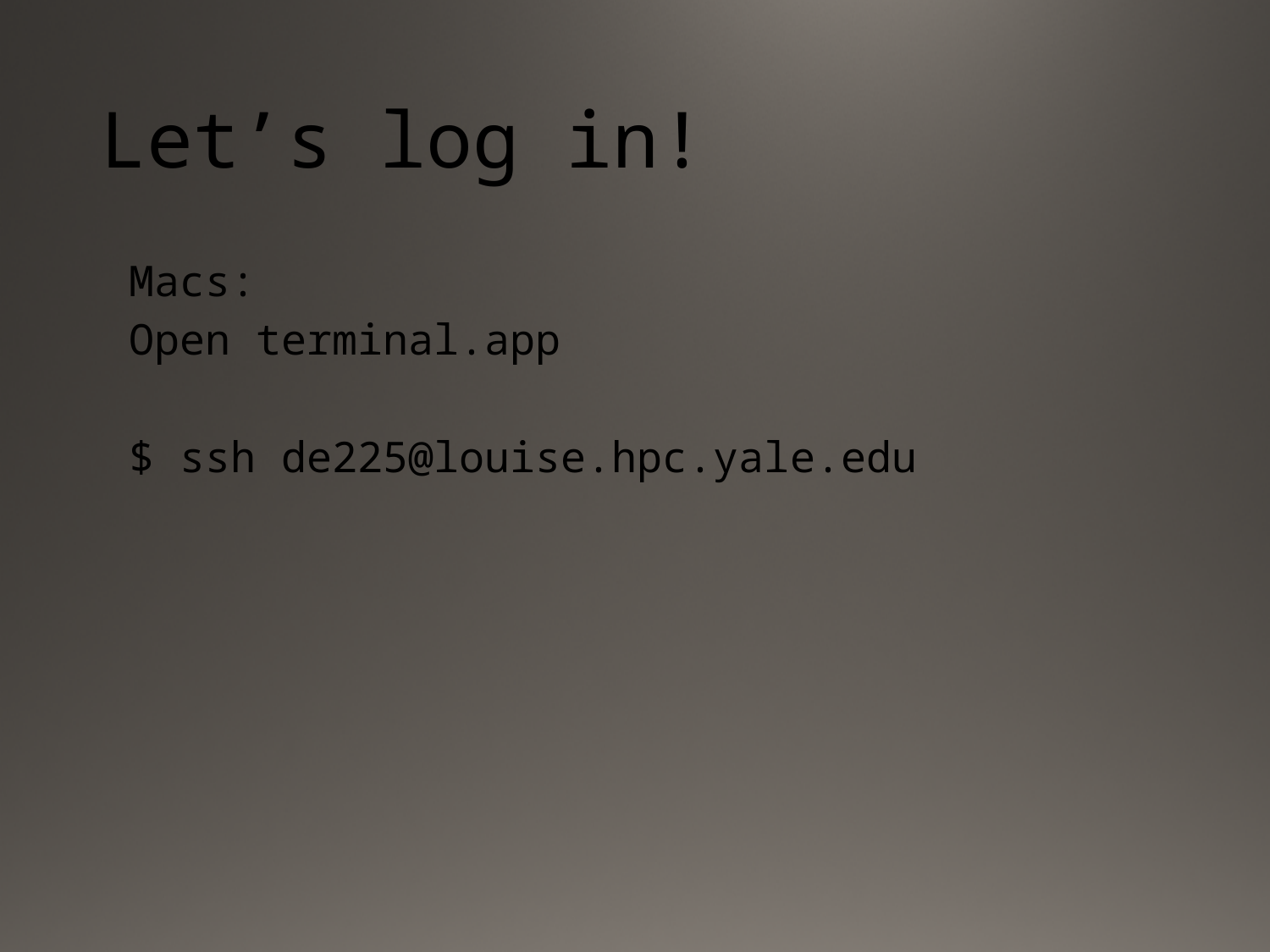

# Let’s log in!
Macs:
Open terminal.app

$ ssh de225@louise.hpc.yale.edu